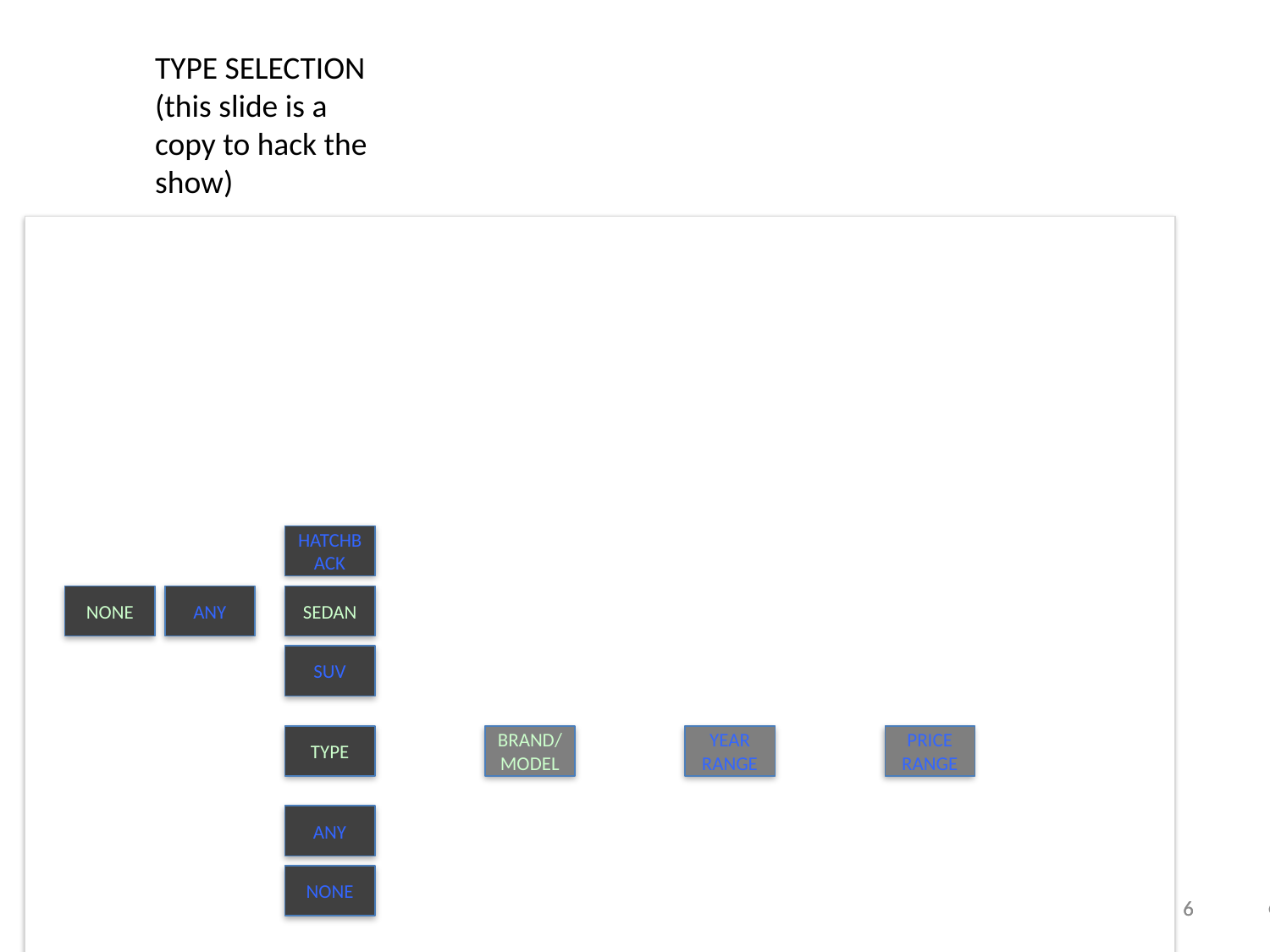

TYPE SELECTION (this slide is a copy to hack the show)

HATCHBACK

NONE
ANY
SEDAN

SUV
TYPE
BRAND/MODEL
YEAR
RANGE
PRICE
RANGE

ANY
NONE
6
6
6